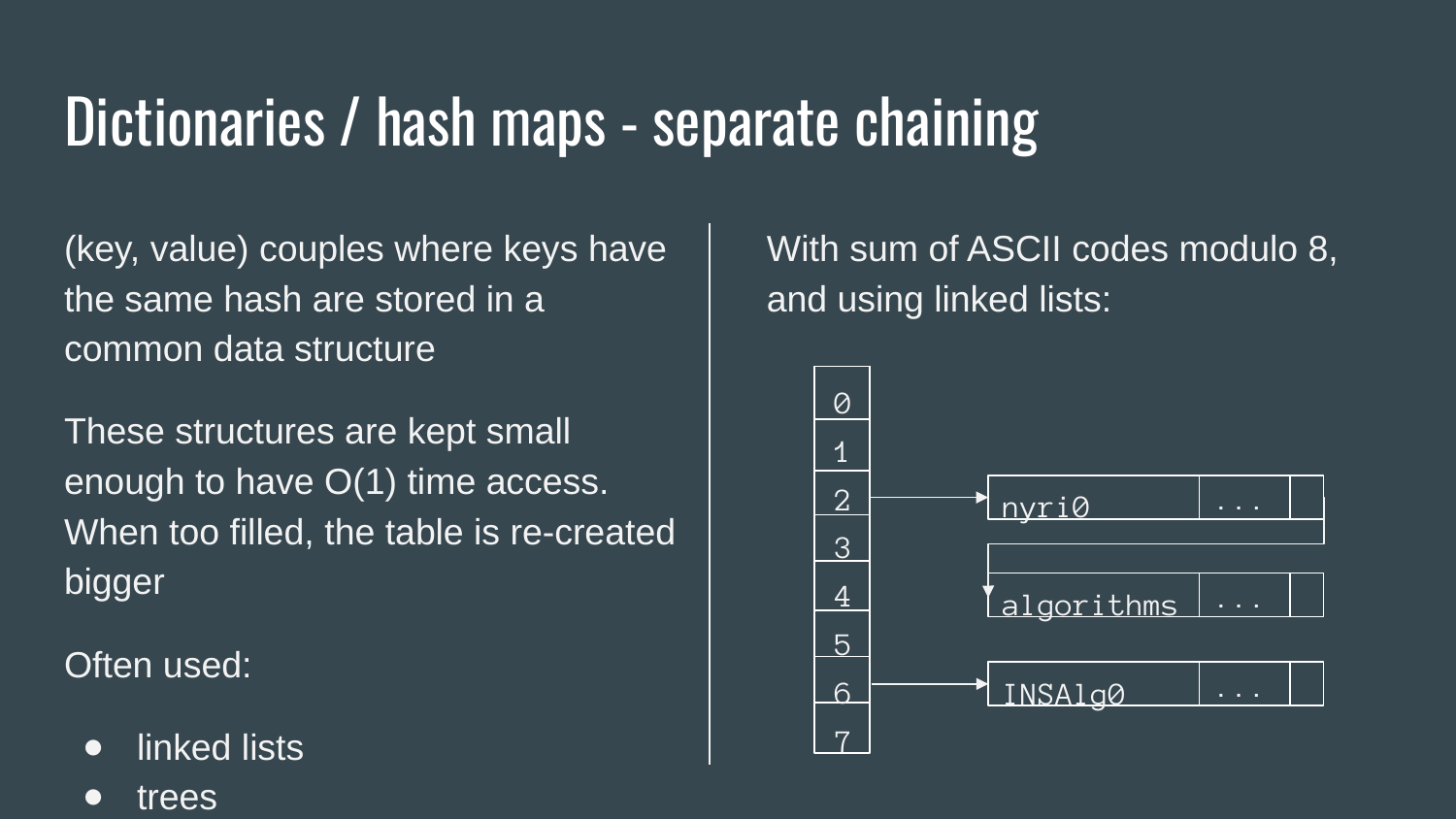

# Dictionaries / hash maps - separate chaining
(key, value) couples where keys have the same hash are stored in a common data structure
These structures are kept small enough to have O(1) time access. When too filled, the table is re-created bigger
Often used:
linked lists
trees
With sum of ASCII codes modulo 8, and using linked lists:
0
1
2
3
4
5
6
7

nyri0

...
algorithms

...
INSAlg0

...